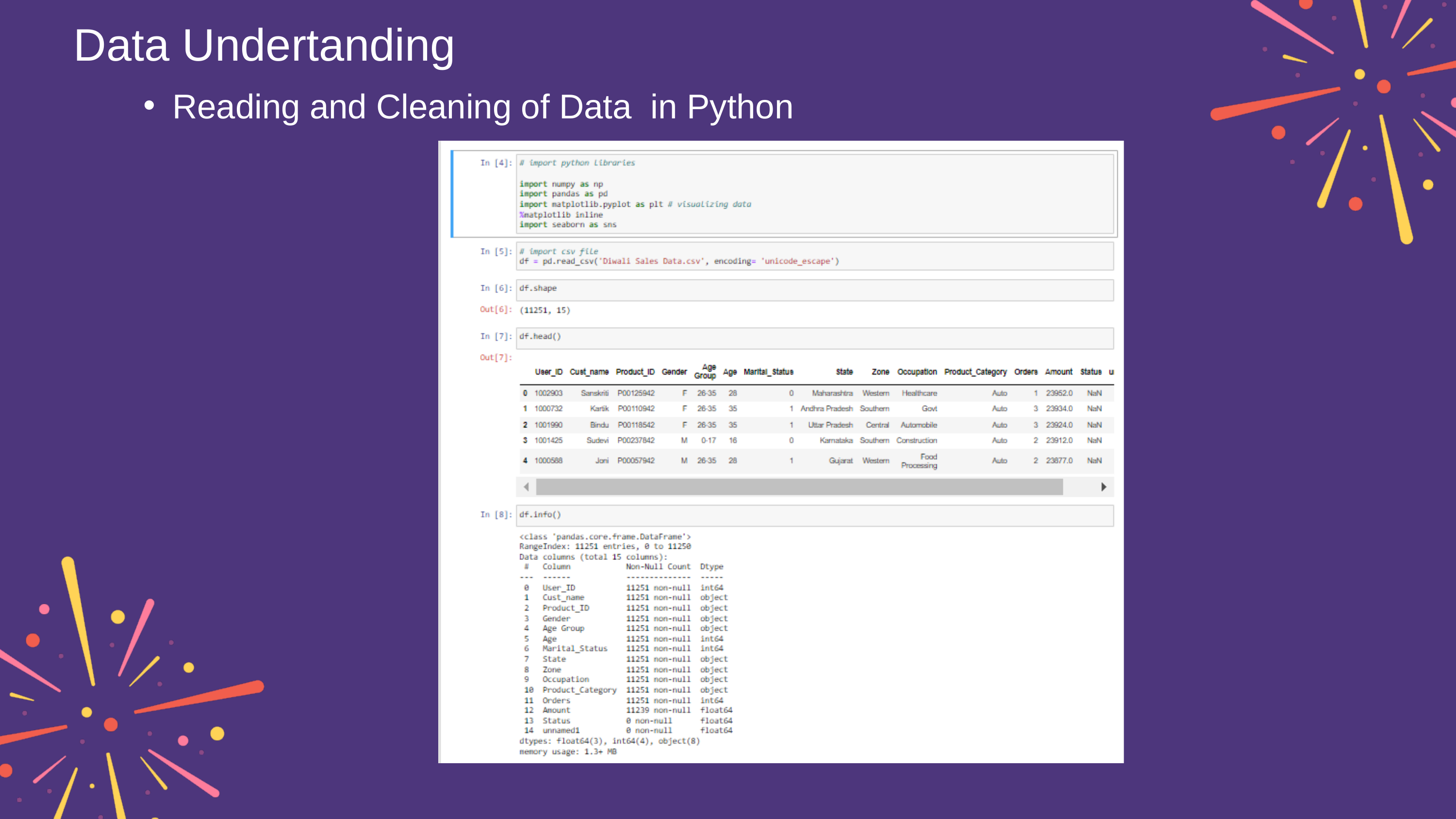

Data Undertanding

Reading and Cleaning of Data  in Python